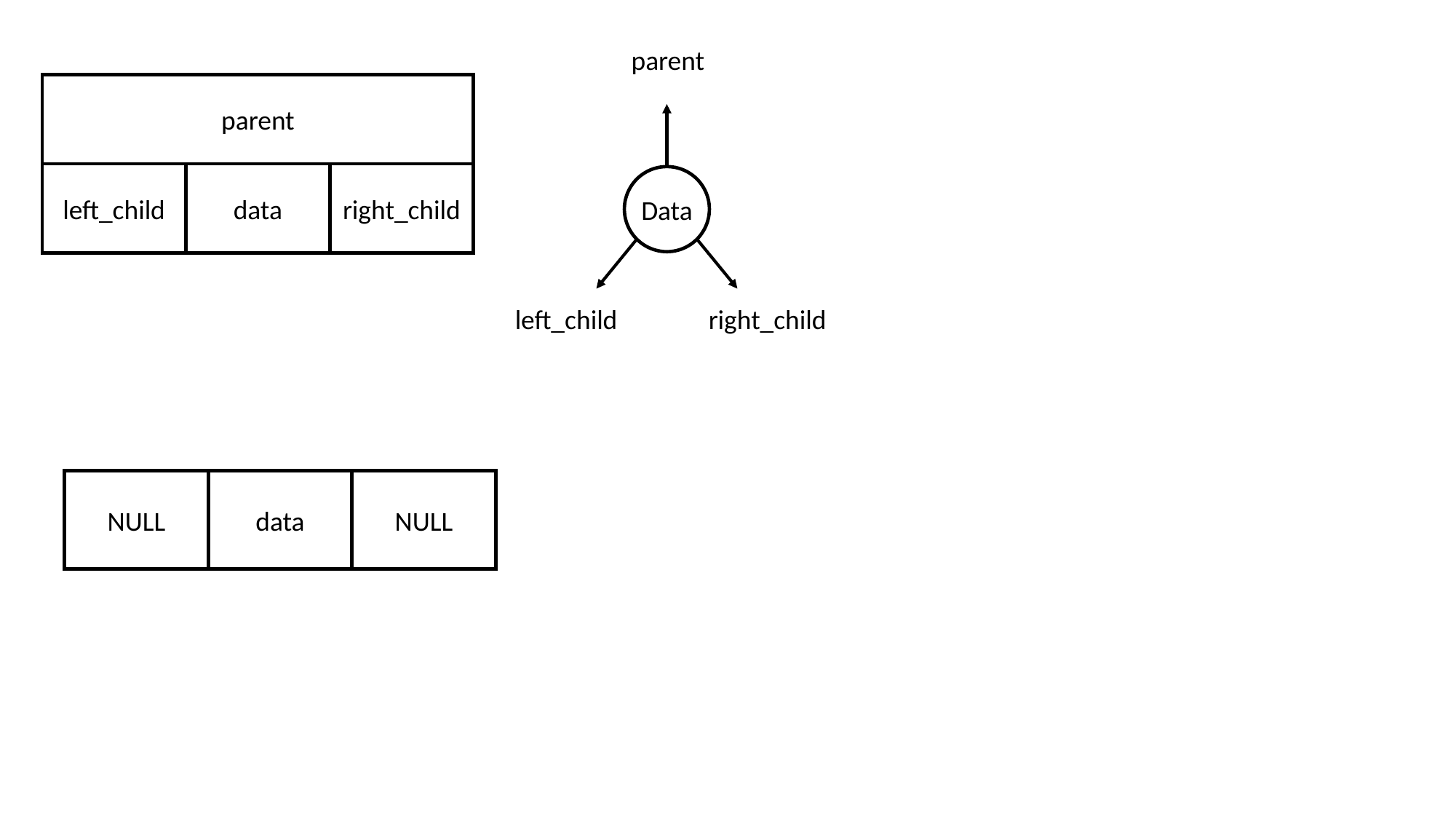

parent
parent
left_child
data
right_child
Data
left_child
right_child
NULL
data
NULL